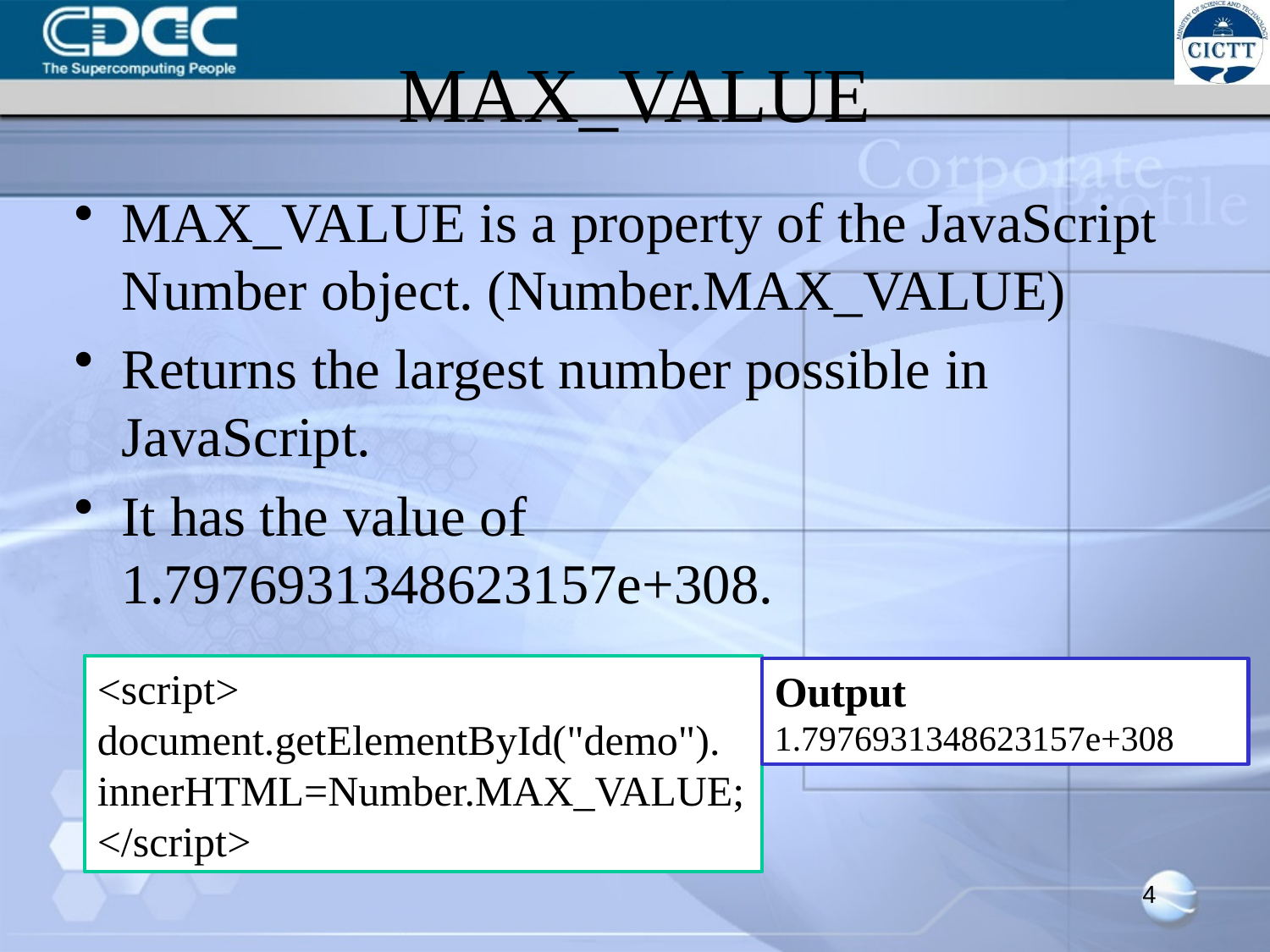

# MAX_VALUE
MAX_VALUE is a property of the JavaScript Number object. (Number.MAX_VALUE)
Returns the largest number possible in JavaScript.
It has the value of 1.7976931348623157e+308.

<script>
document.getElementById("demo"). innerHTML=Number.MAX_VALUE;
</script>
Output
1.7976931348623157e+308